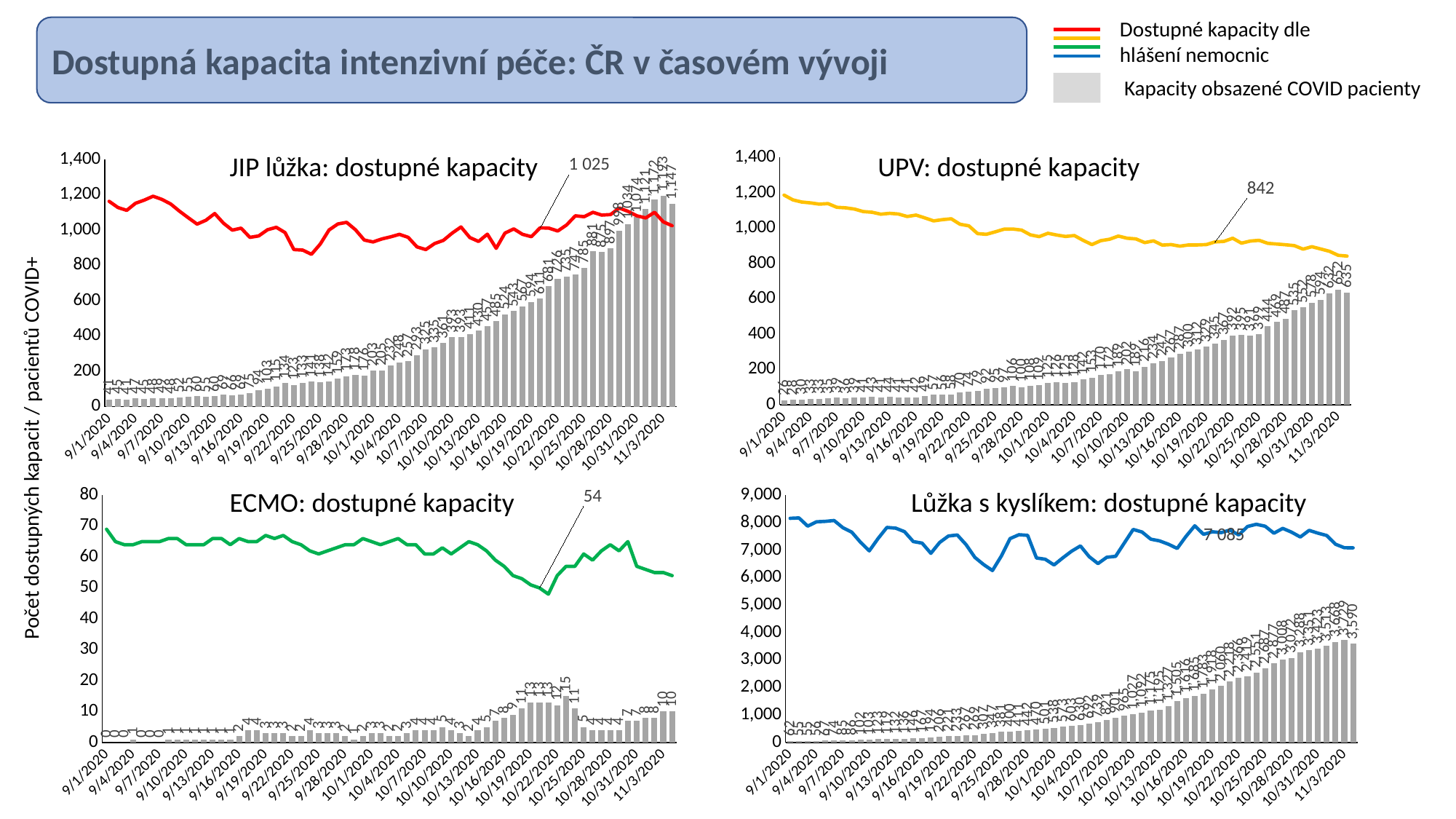

Dostupné kapacity dle hlášení nemocnic
Dostupná kapacita intenzivní péče: ČR v časovém vývoji
Kapacity obsazené COVID pacienty

### Chart

| Category | upv | UPVVolna | Column1 |
|---|---|---|---|
| 44075 | 26.0 | 1187.0 | None |
| 44076 | 28.0 | 1160.0 | None |
| 44077 | 30.0 | 1148.0 | None |
| 44078 | 33.0 | 1143.0 | None |
| 44079 | 33.0 | 1136.0 | None |
| 44080 | 35.0 | 1139.0 | None |
| 44081 | 39.0 | 1118.0 | None |
| 44082 | 36.0 | 1115.0 | None |
| 44083 | 39.0 | 1108.0 | None |
| 44084 | 41.0 | 1094.0 | None |
| 44085 | 43.0 | 1090.0 | None |
| 44086 | 41.0 | 1079.0 | None |
| 44087 | 44.0 | 1084.0 | None |
| 44088 | 41.0 | 1080.0 | None |
| 44089 | 41.0 | 1066.0 | None |
| 44090 | 42.0 | 1074.0 | None |
| 44091 | 49.0 | 1058.0 | None |
| 44092 | 57.0 | 1041.0 | None |
| 44093 | 56.0 | 1048.0 | None |
| 44094 | 58.0 | 1053.0 | None |
| 44095 | 70.0 | 1022.0 | None |
| 44096 | 74.0 | 1013.0 | None |
| 44097 | 79.0 | 969.0 | None |
| 44098 | 92.0 | 965.0 | None |
| 44099 | 95.0 | 979.0 | None |
| 44100 | 97.0 | 994.0 | None |
| 44101 | 106.0 | 995.0 | None |
| 44102 | 100.0 | 989.0 | None |
| 44103 | 108.0 | 962.0 | None |
| 44104 | 109.0 | 952.0 | None |
| 44105 | 125.0 | 971.0 | None |
| 44106 | 126.0 | 961.0 | None |
| 44107 | 125.0 | 953.0 | None |
| 44108 | 128.0 | 958.0 | None |
| 44109 | 142.0 | 931.0 | None |
| 44110 | 153.0 | 907.0 | None |
| 44111 | 170.0 | 929.0 | None |
| 44112 | 172.0 | 937.0 | None |
| 44113 | 189.0 | 955.0 | None |
| 44114 | 202.0 | 943.0 | None |
| 44115 | 189.0 | 939.0 | None |
| 44116 | 216.0 | 918.0 | None |
| 44117 | 234.0 | 928.0 | None |
| 44118 | 247.0 | 904.0 | None |
| 44119 | 267.0 | 907.0 | None |
| 44120 | 287.0 | 898.0 | None |
| 44121 | 300.0 | 905.0 | None |
| 44122 | 312.0 | 905.0 | None |
| 44123 | 329.0 | 907.0 | None |
| 44124 | 345.0 | 922.0 | None |
| 44125 | 367.0 | 925.0 | None |
| 44126 | 392.0 | 943.0 | None |
| 44127 | 395.0 | 915.0 | None |
| 44128 | 391.0 | 927.0 | None |
| 44129 | 399.0 | 931.0 | None |
| 44130 | 444.0 | 914.0 | None |
| 44131 | 469.0 | 910.0 | None |
| 44132 | 487.0 | 906.0 | None |
| 44133 | 535.0 | 901.0 | None |
| 44134 | 552.0 | 881.0 | None |
| 44135 | 578.0 | 895.0 | None |
| 44136 | 594.0 | 882.0 | None |
| 44137 | 632.0 | 869.0 | None |
| 44138 | 652.0 | 846.0 | None |
| 44139 | 635.0 | 842.0 | None |

### Chart

| Category | Column2 | AROJIPLuzekDOSTUP | Column1 |
|---|---|---|---|
| 44075 | 41.0 | 1163.0 | None |
| 44076 | 45.0 | 1128.0 | None |
| 44077 | 41.0 | 1112.0 | None |
| 44078 | 47.0 | 1152.0 | None |
| 44079 | 45.0 | 1170.0 | None |
| 44080 | 48.0 | 1192.0 | None |
| 44081 | 49.0 | 1174.0 | None |
| 44082 | 48.0 | 1148.0 | None |
| 44083 | 52.0 | 1107.0 | None |
| 44084 | 55.0 | 1070.0 | None |
| 44085 | 60.0 | 1034.0 | None |
| 44086 | 55.0 | 1056.0 | None |
| 44087 | 60.0 | 1094.0 | None |
| 44088 | 69.0 | 1039.0 | None |
| 44089 | 66.0 | 1000.0 | None |
| 44090 | 69.0 | 1011.0 | None |
| 44091 | 75.0 | 959.0 | None |
| 44092 | 94.0 | 967.0 | None |
| 44093 | 103.0 | 1002.0 | None |
| 44094 | 115.0 | 1016.0 | None |
| 44095 | 134.0 | 986.0 | None |
| 44096 | 123.0 | 890.0 | None |
| 44097 | 133.0 | 887.0 | None |
| 44098 | 141.0 | 863.0 | None |
| 44099 | 138.0 | 921.0 | None |
| 44100 | 142.0 | 1001.0 | None |
| 44101 | 159.0 | 1035.0 | None |
| 44102 | 173.0 | 1044.0 | None |
| 44103 | 178.0 | 1002.0 | None |
| 44104 | 176.0 | 944.0 | None |
| 44105 | 203.0 | 933.0 | None |
| 44106 | 205.0 | 950.0 | None |
| 44107 | 232.0 | 962.0 | None |
| 44108 | 248.0 | 976.0 | None |
| 44109 | 257.0 | 959.0 | None |
| 44110 | 293.0 | 905.0 | None |
| 44111 | 325.0 | 890.0 | None |
| 44112 | 335.0 | 924.0 | None |
| 44113 | 361.0 | 942.0 | None |
| 44114 | 393.0 | 983.0 | None |
| 44115 | 393.0 | 1018.0 | None |
| 44116 | 411.0 | 958.0 | None |
| 44117 | 430.0 | 936.0 | None |
| 44118 | 457.0 | 977.0 | None |
| 44119 | 485.0 | 897.0 | None |
| 44120 | 524.0 | 983.0 | None |
| 44121 | 543.0 | 1007.0 | None |
| 44122 | 567.0 | 976.0 | None |
| 44123 | 594.0 | 963.0 | None |
| 44124 | 611.0 | 1013.0 | None |
| 44125 | 681.0 | 1011.0 | None |
| 44126 | 726.0 | 995.0 | None |
| 44127 | 735.0 | 1029.0 | None |
| 44128 | 747.0 | 1081.0 | None |
| 44129 | 785.0 | 1076.0 | None |
| 44130 | 881.0 | 1101.0 | None |
| 44131 | 875.0 | 1085.0 | None |
| 44132 | 897.0 | 1088.0 | None |
| 44133 | 998.0 | 1125.0 | None |
| 44134 | 1034.0 | 1106.0 | None |
| 44135 | 1074.0 | 1081.0 | None |
| 44136 | 1121.0 | 1069.0 | None |
| 44137 | 1172.0 | 1101.0 | None |
| 44138 | 1193.0 | 1047.0 | None |
| 44139 | 1147.0 | 1025.0 | None |
JIP lůžka: dostupné kapacity
UPV: dostupné kapacity
Počet dostupných kapacit / pacientů COVID+

### Chart

| Category | ECMO | ECMOVolna | Column1 |
|---|---|---|---|
| 44075 | 0.0 | 69.0 | None |
| 44076 | 0.0 | 65.0 | None |
| 44077 | 0.0 | 64.0 | None |
| 44078 | 1.0 | 64.0 | None |
| 44079 | 0.0 | 65.0 | None |
| 44080 | 0.0 | 65.0 | None |
| 44081 | 0.0 | 65.0 | None |
| 44082 | 1.0 | 66.0 | None |
| 44083 | 1.0 | 66.0 | None |
| 44084 | 1.0 | 64.0 | None |
| 44085 | 1.0 | 64.0 | None |
| 44086 | 1.0 | 64.0 | None |
| 44087 | 1.0 | 66.0 | None |
| 44088 | 1.0 | 66.0 | None |
| 44089 | 1.0 | 64.0 | None |
| 44090 | 2.0 | 66.0 | None |
| 44091 | 4.0 | 65.0 | None |
| 44092 | 4.0 | 65.0 | None |
| 44093 | 3.0 | 67.0 | None |
| 44094 | 3.0 | 66.0 | None |
| 44095 | 3.0 | 67.0 | None |
| 44096 | 2.0 | 65.0 | None |
| 44097 | 2.0 | 64.0 | None |
| 44098 | 4.0 | 62.0 | None |
| 44099 | 3.0 | 61.0 | None |
| 44100 | 3.0 | 62.0 | None |
| 44101 | 3.0 | 63.0 | None |
| 44102 | 2.0 | 64.0 | None |
| 44103 | 1.0 | 64.0 | None |
| 44104 | 2.0 | 66.0 | None |
| 44105 | 3.0 | 65.0 | None |
| 44106 | 3.0 | 64.0 | None |
| 44107 | 2.0 | 65.0 | None |
| 44108 | 2.0 | 66.0 | None |
| 44109 | 3.0 | 64.0 | None |
| 44110 | 4.0 | 64.0 | None |
| 44111 | 4.0 | 61.0 | None |
| 44112 | 4.0 | 61.0 | None |
| 44113 | 5.0 | 63.0 | None |
| 44114 | 4.0 | 61.0 | None |
| 44115 | 3.0 | 63.0 | None |
| 44116 | 2.0 | 65.0 | None |
| 44117 | 4.0 | 64.0 | None |
| 44118 | 5.0 | 62.0 | None |
| 44119 | 7.0 | 59.0 | None |
| 44120 | 8.0 | 57.0 | None |
| 44121 | 9.0 | 54.0 | None |
| 44122 | 11.0 | 53.0 | None |
| 44123 | 13.0 | 51.0 | None |
| 44124 | 13.0 | 50.0 | None |
| 44125 | 13.0 | 48.0 | None |
| 44126 | 12.0 | 54.0 | None |
| 44127 | 15.0 | 57.0 | None |
| 44128 | 11.0 | 57.0 | None |
| 44129 | 5.0 | 61.0 | None |
| 44130 | 4.0 | 59.0 | None |
| 44131 | 4.0 | 62.0 | None |
| 44132 | 4.0 | 64.0 | None |
| 44133 | 4.0 | 62.0 | None |
| 44134 | 7.0 | 65.0 | None |
| 44135 | 7.0 | 57.0 | None |
| 44136 | 8.0 | 56.0 | None |
| 44137 | 8.0 | 55.0 | None |
| 44138 | 10.0 | 55.0 | None |
| 44139 | 10.0 | 54.0 | None |
ECMO: dostupné kapacity

### Chart

| Category | luzkaKyslik | StdLuzekKyslikDOSTUP | Column1 |
|---|---|---|---|
| 44075 | 62.0 | 8160.0 | None |
| 44076 | 55.0 | 8175.0 | None |
| 44077 | 55.0 | 7876.0 | None |
| 44078 | 56.0 | 8034.0 | None |
| 44079 | 67.0 | 8049.0 | None |
| 44080 | 74.0 | 8080.0 | None |
| 44081 | 85.0 | 7818.0 | None |
| 44082 | 86.0 | 7658.0 | None |
| 44083 | 102.0 | 7288.0 | None |
| 44084 | 103.0 | 6975.0 | None |
| 44085 | 123.0 | 7427.0 | None |
| 44086 | 119.0 | 7828.0 | None |
| 44087 | 132.0 | 7802.0 | None |
| 44088 | 136.0 | 7675.0 | None |
| 44089 | 146.0 | 7313.0 | None |
| 44090 | 167.0 | 7258.0 | None |
| 44091 | 194.0 | 6887.0 | None |
| 44092 | 206.0 | 7283.0 | None |
| 44093 | 221.0 | 7517.0 | None |
| 44094 | 233.0 | 7553.0 | None |
| 44095 | 267.0 | 7203.0 | None |
| 44096 | 269.0 | 6738.0 | None |
| 44097 | 307.0 | 6476.0 | None |
| 44098 | 347.0 | 6259.0 | None |
| 44099 | 381.0 | 6782.0 | None |
| 44100 | 400.0 | 7421.0 | None |
| 44101 | 411.0 | 7562.0 | None |
| 44102 | 442.0 | 7541.0 | None |
| 44103 | 470.0 | 6717.0 | None |
| 44104 | 501.0 | 6671.0 | None |
| 44105 | 538.0 | 6463.0 | None |
| 44106 | 573.0 | 6721.0 | None |
| 44107 | 603.0 | 6964.0 | None |
| 44108 | 630.0 | 7156.0 | None |
| 44109 | 692.0 | 6765.0 | None |
| 44110 | 739.0 | 6512.0 | None |
| 44111 | 821.0 | 6743.0 | None |
| 44112 | 901.0 | 6777.0 | None |
| 44113 | 965.0 | 7265.0 | None |
| 44114 | 1027.0 | 7755.0 | None |
| 44115 | 1092.0 | 7663.0 | None |
| 44116 | 1175.0 | 7401.0 | None |
| 44117 | 1195.0 | 7339.0 | None |
| 44118 | 1327.0 | 7219.0 | None |
| 44119 | 1505.0 | 7063.0 | None |
| 44120 | 1616.0 | 7500.0 | None |
| 44121 | 1685.0 | 7888.0 | None |
| 44122 | 1783.0 | 7577.0 | None |
| 44123 | 1918.0 | 7670.0 | None |
| 44124 | 2060.0 | 7640.0 | None |
| 44125 | 2218.0 | 7733.0 | None |
| 44126 | 2366.0 | 7555.0 | None |
| 44127 | 2419.0 | 7863.0 | None |
| 44128 | 2551.0 | 7943.0 | None |
| 44129 | 2687.0 | 7872.0 | None |
| 44130 | 2877.0 | 7618.0 | None |
| 44131 | 3008.0 | 7794.0 | None |
| 44132 | 3072.0 | 7657.0 | None |
| 44133 | 3288.0 | 7480.0 | None |
| 44134 | 3351.0 | 7722.0 | None |
| 44135 | 3423.0 | 7620.0 | None |
| 44136 | 3513.0 | 7535.0 | None |
| 44137 | 3668.0 | 7216.0 | None |
| 44138 | 3729.0 | 7090.0 | None |
| 44139 | 3590.0 | 7085.0 | None |
Lůžka s kyslíkem: dostupné kapacity